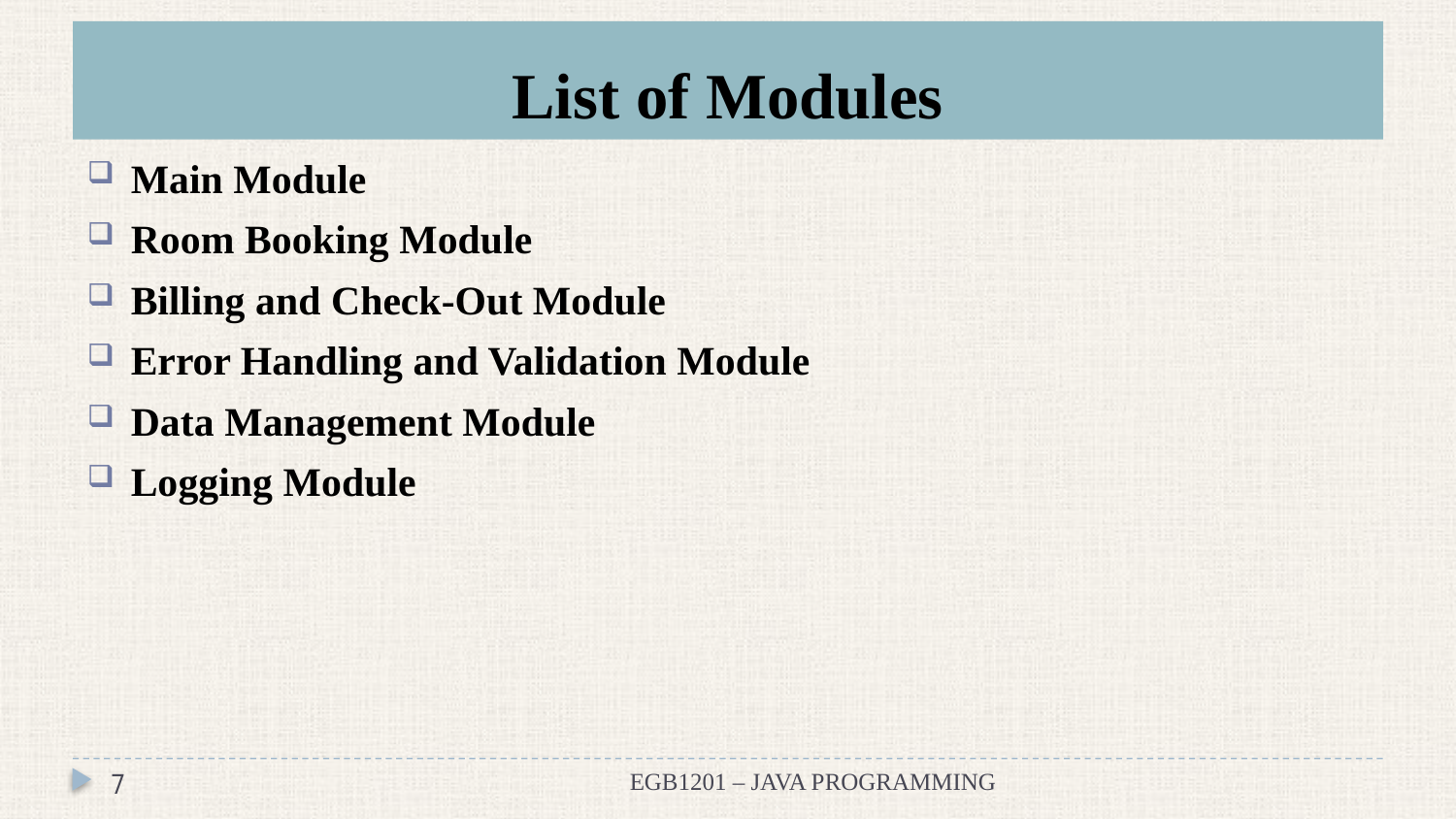

# List of Modules
Main Module
Room Booking Module
Billing and Check-Out Module
Error Handling and Validation Module
Data Management Module
Logging Module

7
EGB1201 – JAVA PROGRAMMING